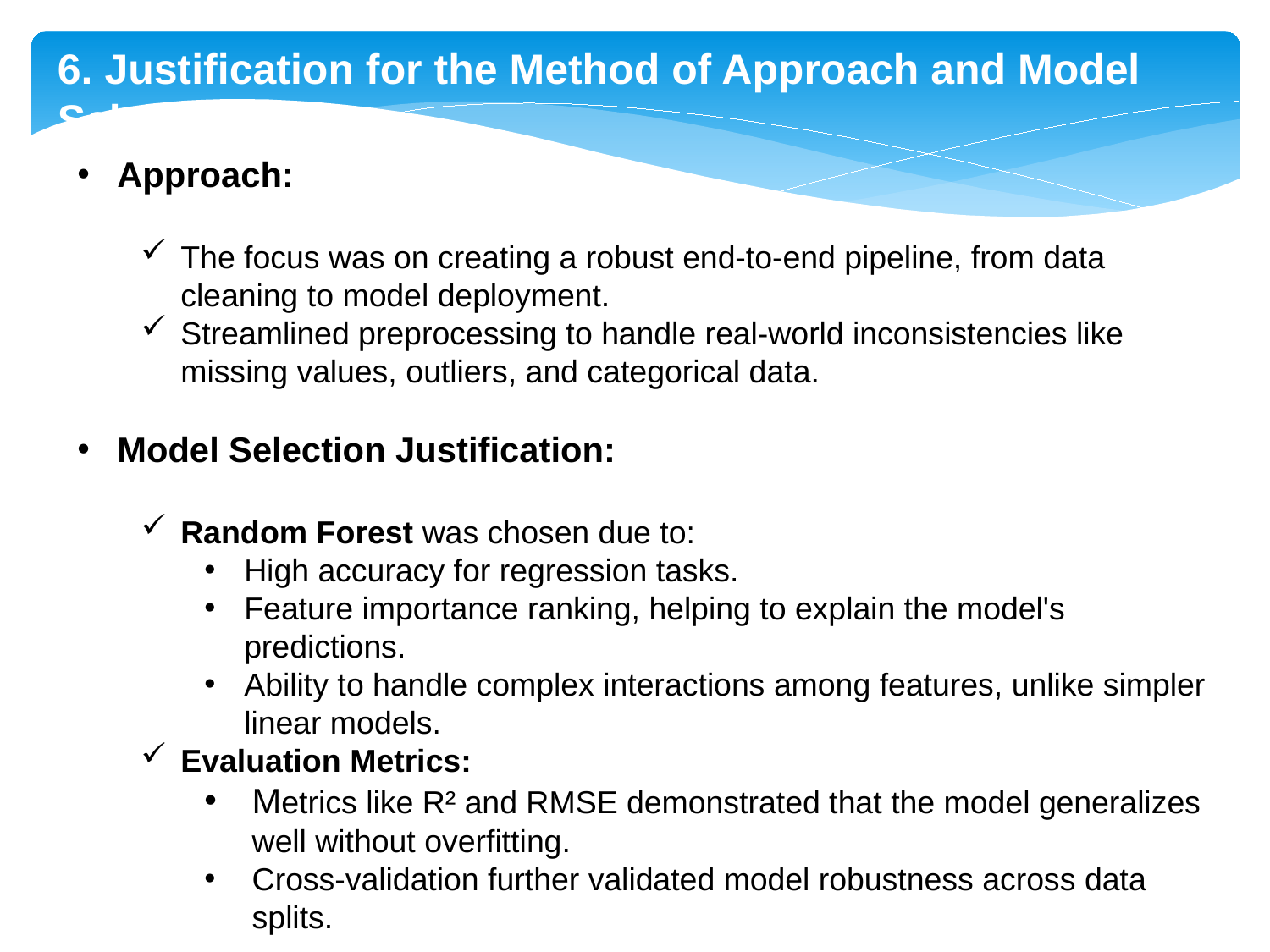

6. Justification for the Method of Approach and Model Selection
Approach:

The focus was on creating a robust end-to-end pipeline, from data cleaning to model deployment.
Streamlined preprocessing to handle real-world inconsistencies like missing values, outliers, and categorical data.

Model Selection Justification:

Random Forest was chosen due to:
High accuracy for regression tasks.
Feature importance ranking, helping to explain the model's predictions.
Ability to handle complex interactions among features, unlike simpler linear models.
Evaluation Metrics:
Metrics like R² and RMSE demonstrated that the model generalizes well without overfitting.
Cross-validation further validated model robustness across data splits.